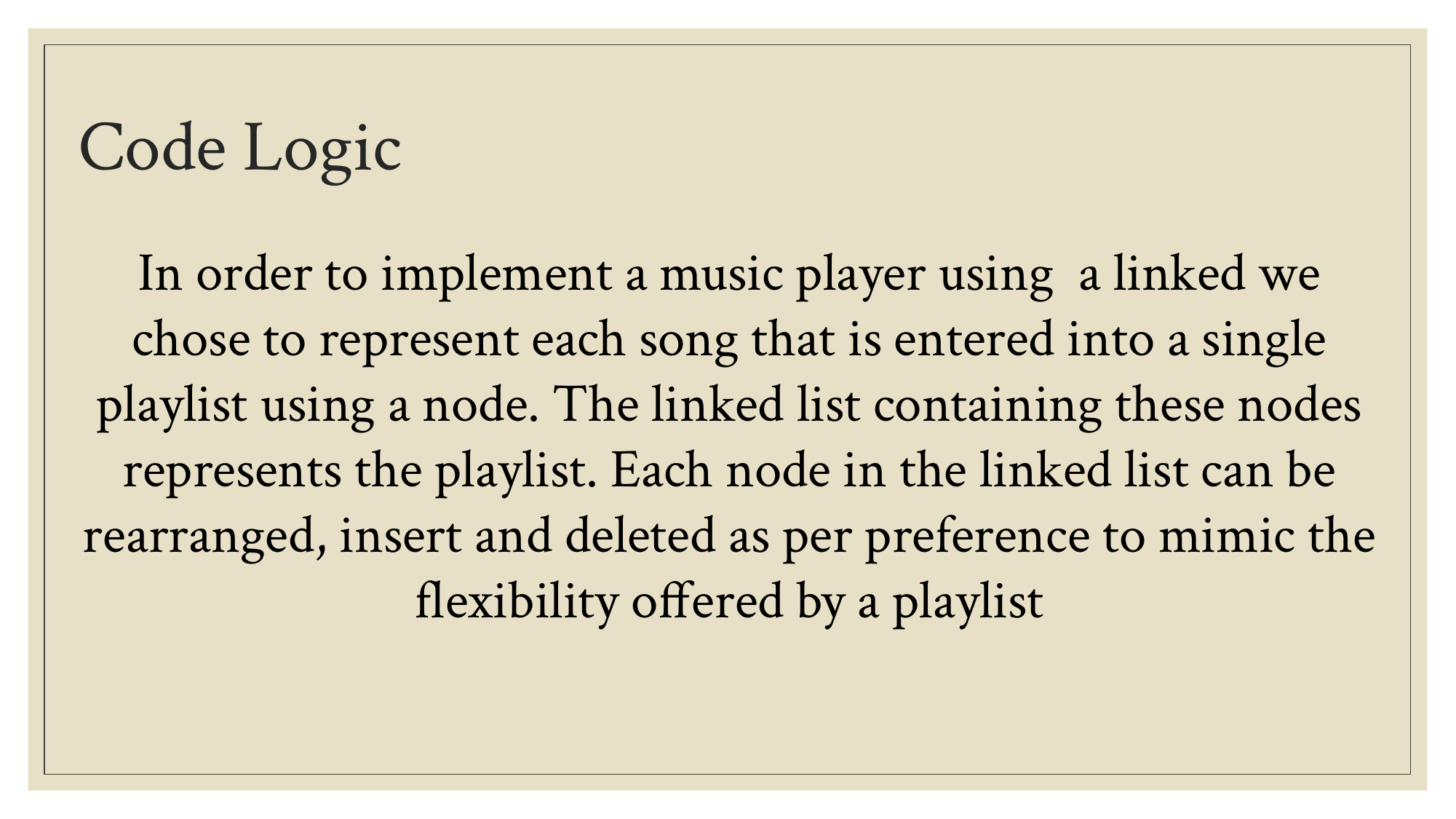

# Code Logic
In order to implement a music player using  a linked we chose to represent each song that is entered into a single playlist using a node. The linked list containing these nodes represents the playlist. Each node in the linked list can be rearranged, insert and deleted as per preference to mimic the flexibility offered by a playlist